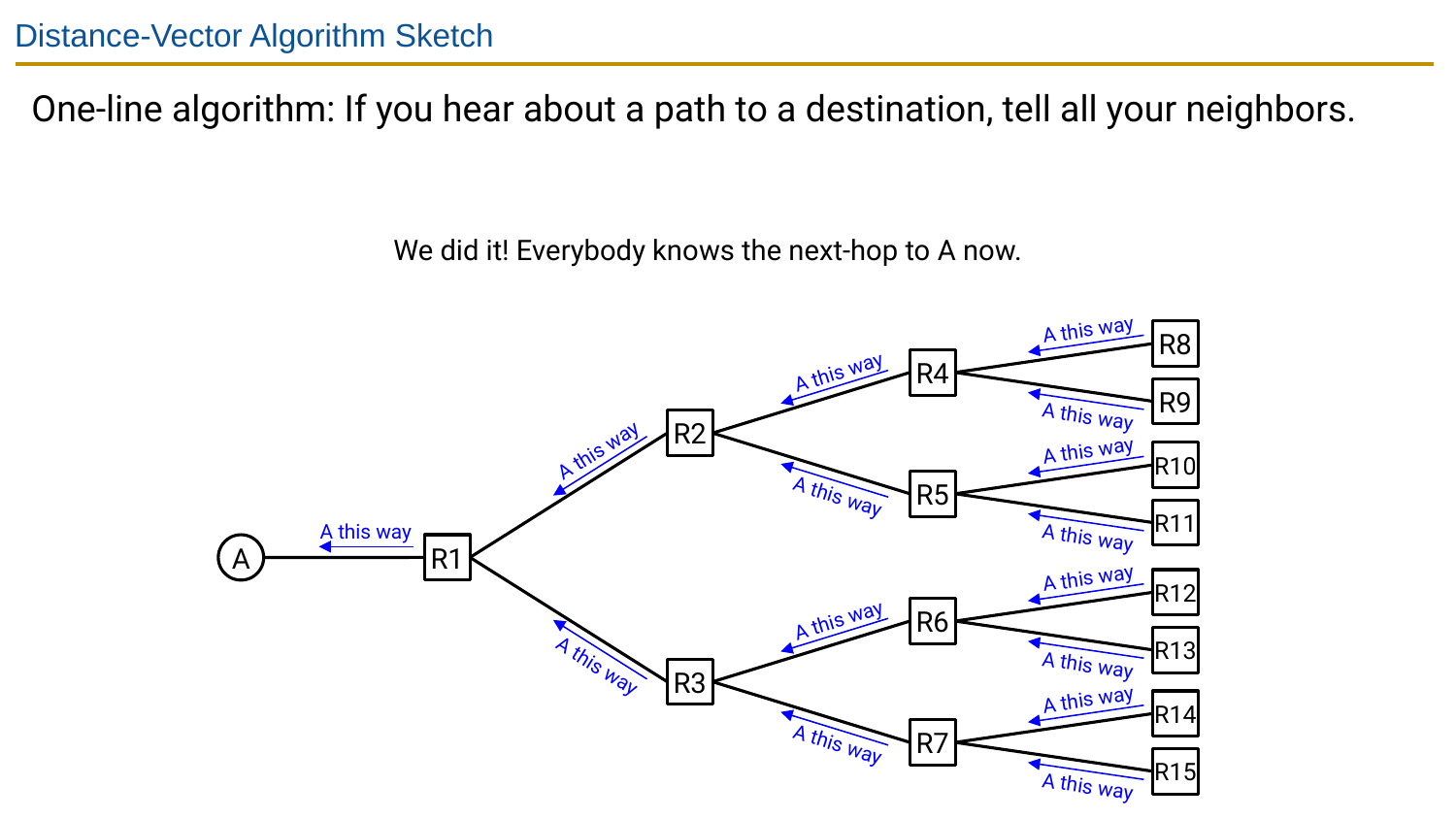

# Distance-Vector Algorithm Sketch
One-line algorithm: If you hear about a path to a destination, tell all your neighbors.
We did it! Everybody knows the next-hop to A now.
A this way
R8
R4
A this way
R9
A this way
R2
A this way
A this way
R10
R5
A this way
R11
A this way
A this way
A
R1
A this way
R12
R6
A this way
R13
A this way
A this way
R3
A this way
R14
R7
A this way
R15
A this way